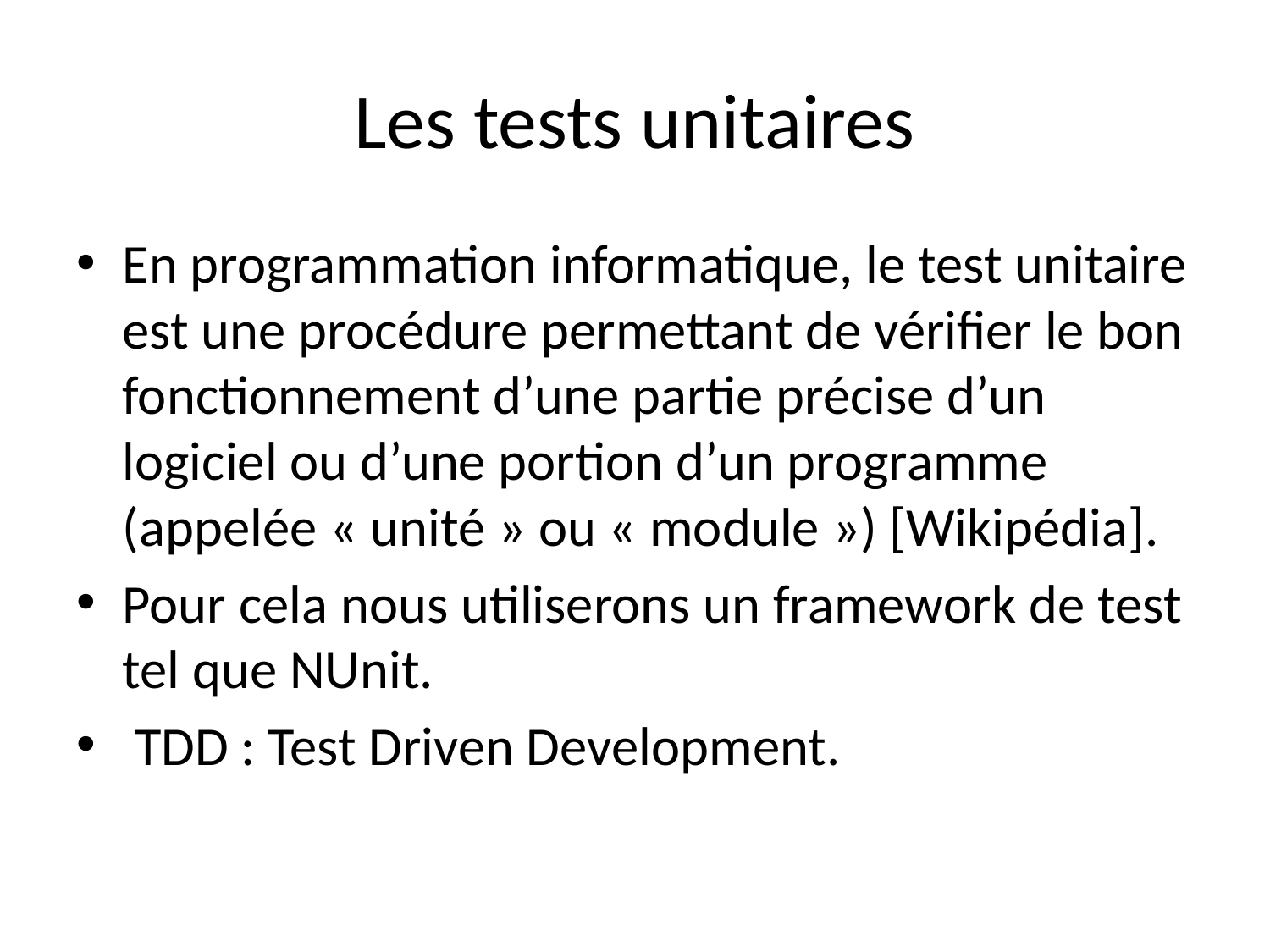

# Les tests unitaires
En programmation informatique, le test unitaire est une procédure permettant de vérifier le bon fonctionnement d’une partie précise d’un logiciel ou d’une portion d’un programme (appelée « unité » ou « module ») [Wikipédia].
Pour cela nous utiliserons un framework de test tel que NUnit.
 TDD : Test Driven Development.